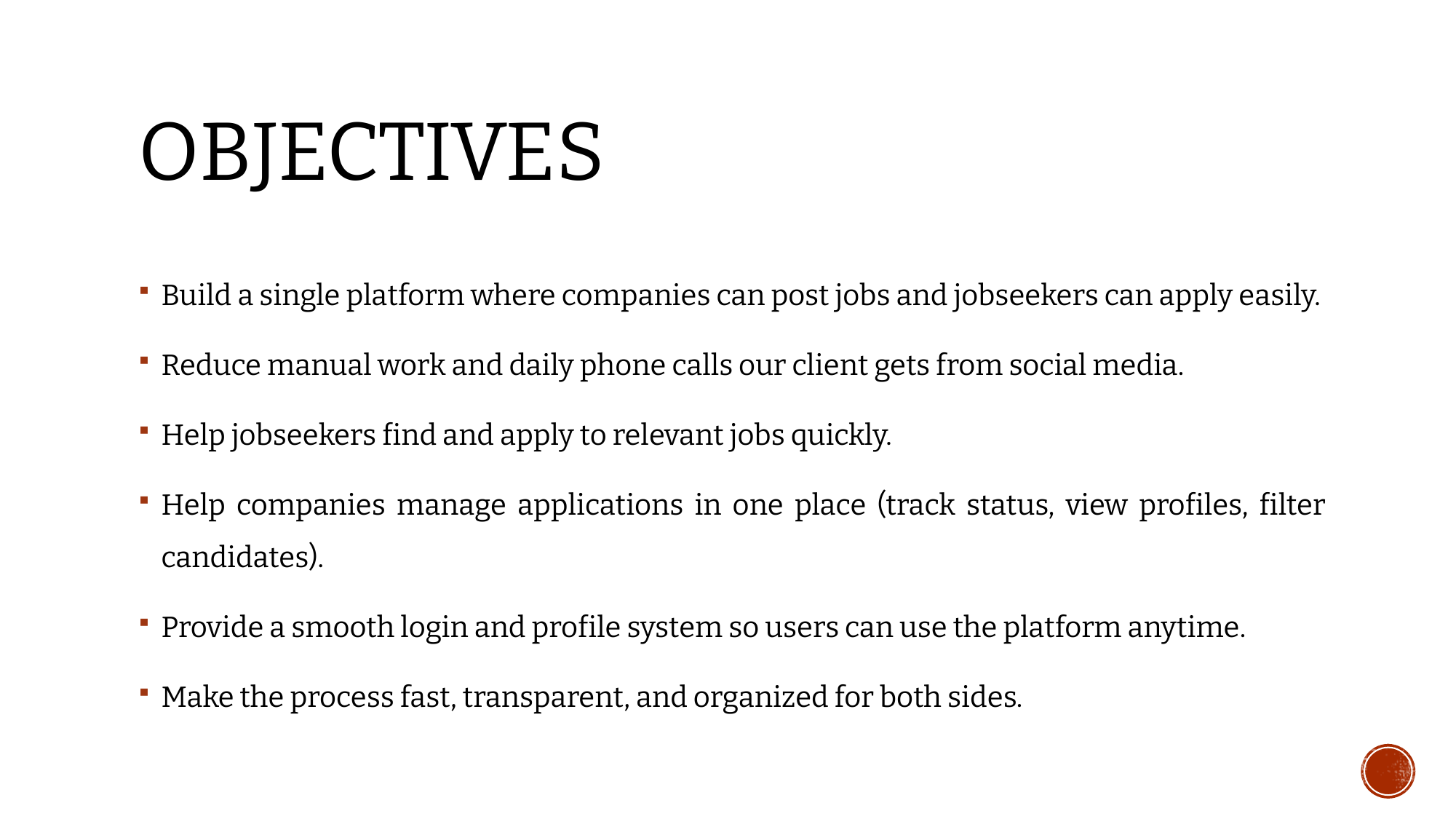

# Objectives
Build a single platform where companies can post jobs and jobseekers can apply easily.
Reduce manual work and daily phone calls our client gets from social media.
Help jobseekers find and apply to relevant jobs quickly.
Help companies manage applications in one place (track status, view profiles, filter candidates).
Provide a smooth login and profile system so users can use the platform anytime.
Make the process fast, transparent, and organized for both sides.